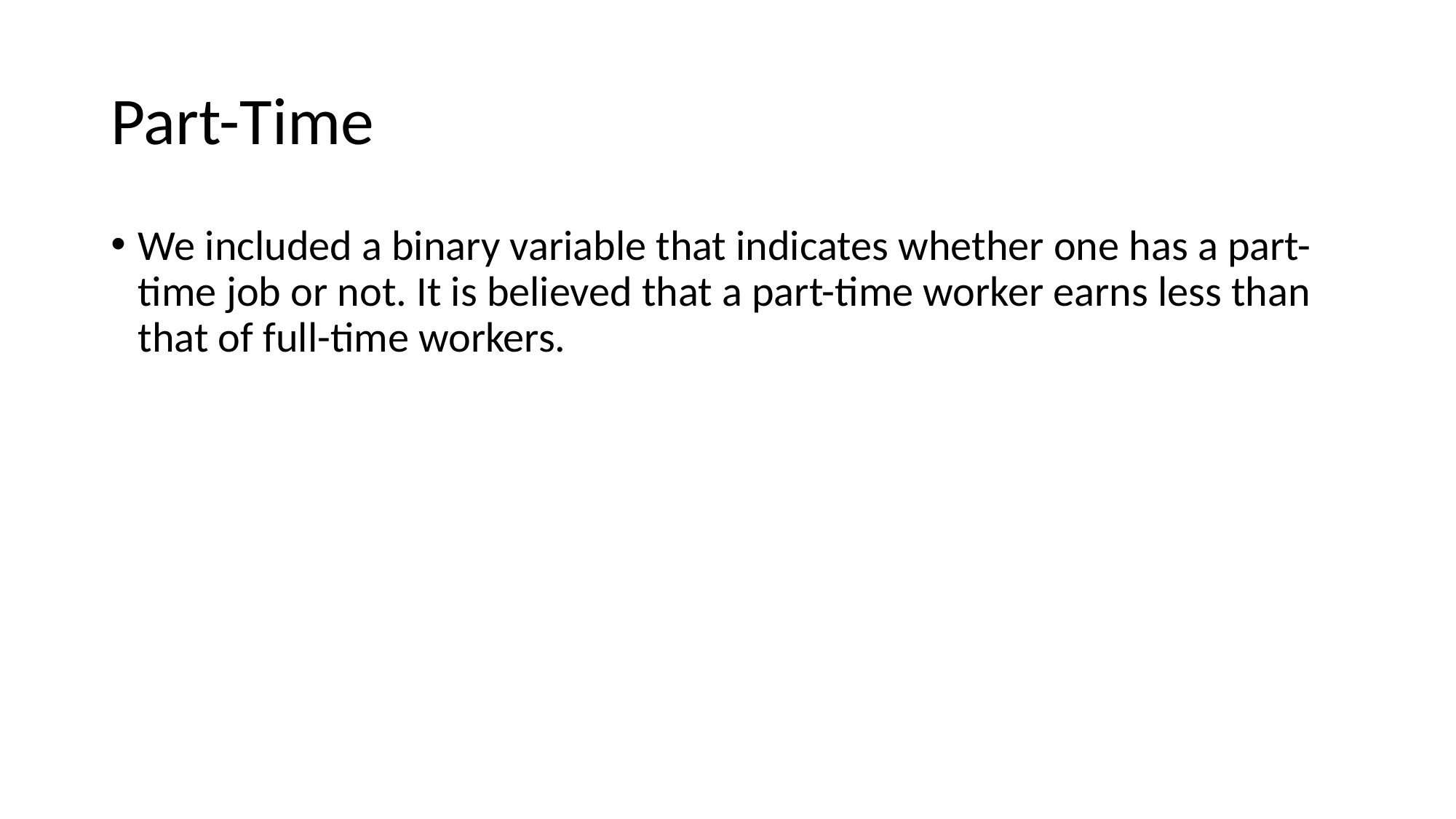

# Part-Time
We included a binary variable that indicates whether one has a part-time job or not. It is believed that a part-time worker earns less than that of full-time workers.